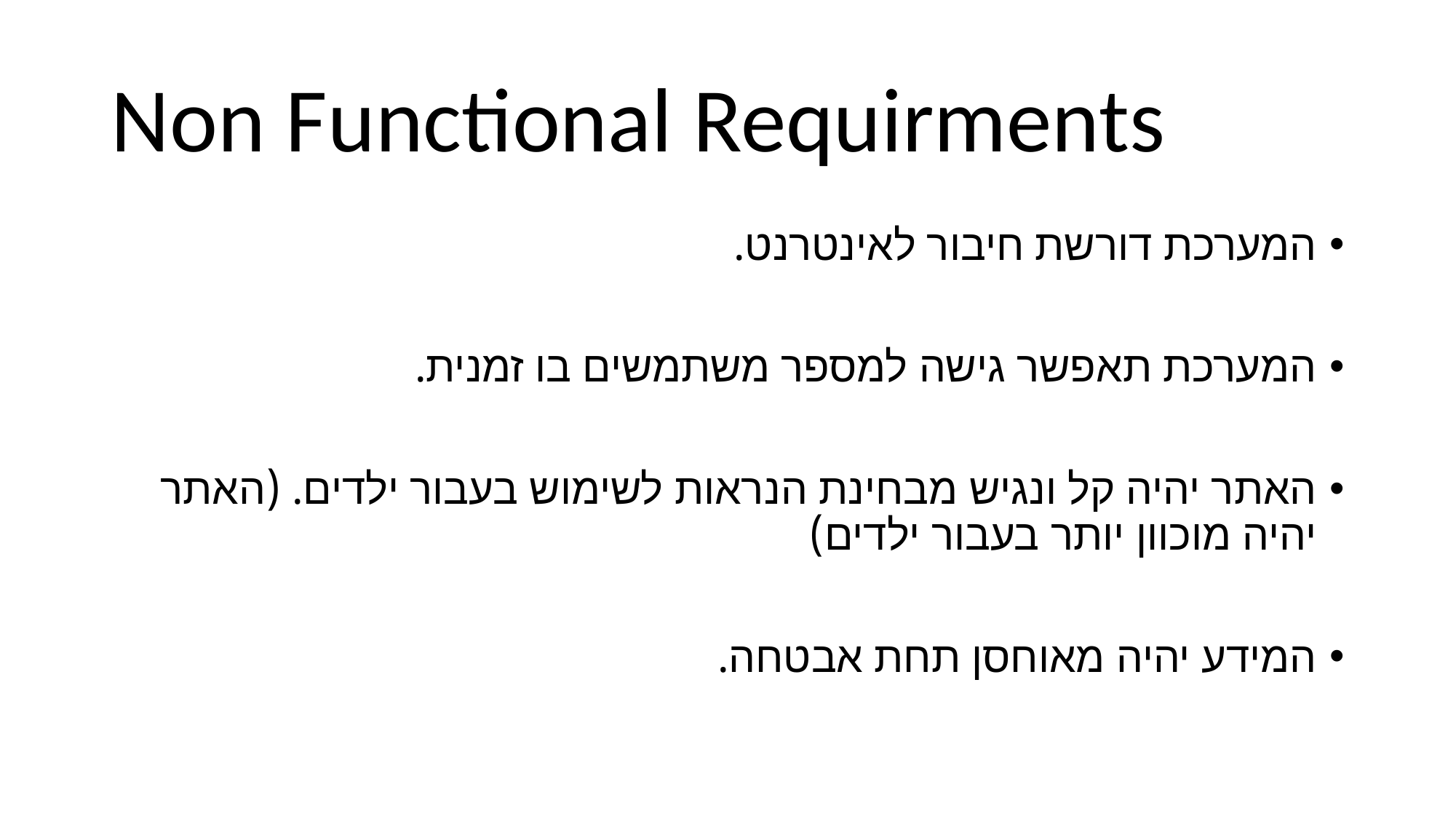

# Non Functional Requirments
המערכת דורשת חיבור לאינטרנט.

המערכת תאפשר גישה למספר משתמשים בו זמנית.

האתר יהיה קל ונגיש מבחינת הנראות לשימוש בעבור ילדים. (האתר יהיה מוכוון יותר בעבור ילדים)

המידע יהיה מאוחסן תחת אבטחה.